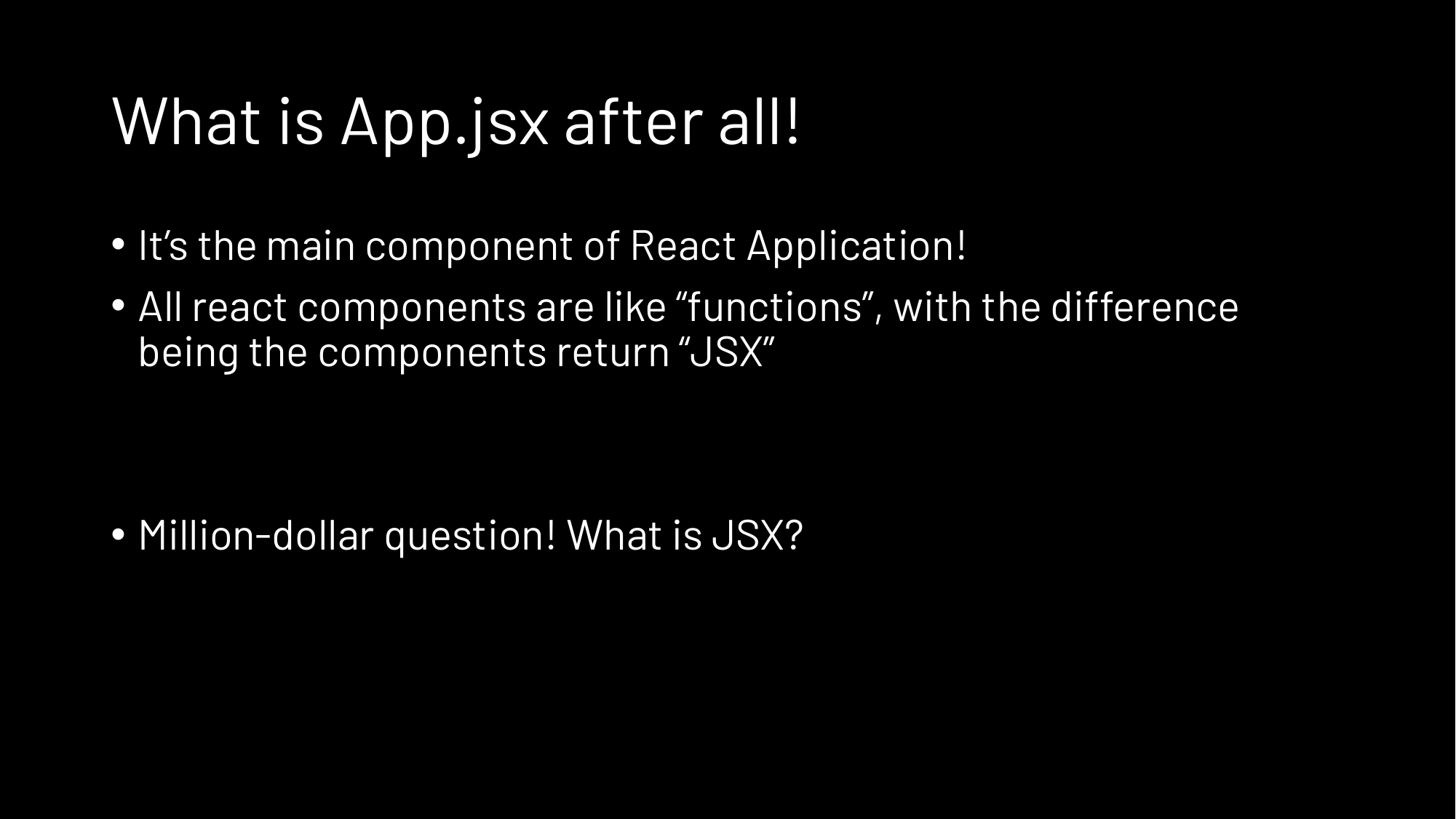

# What is App.jsx after all!
It’s the main component of React Application!
All react components are like “functions”, with the difference being the components return “JSX”

Million-dollar question! What is JSX?